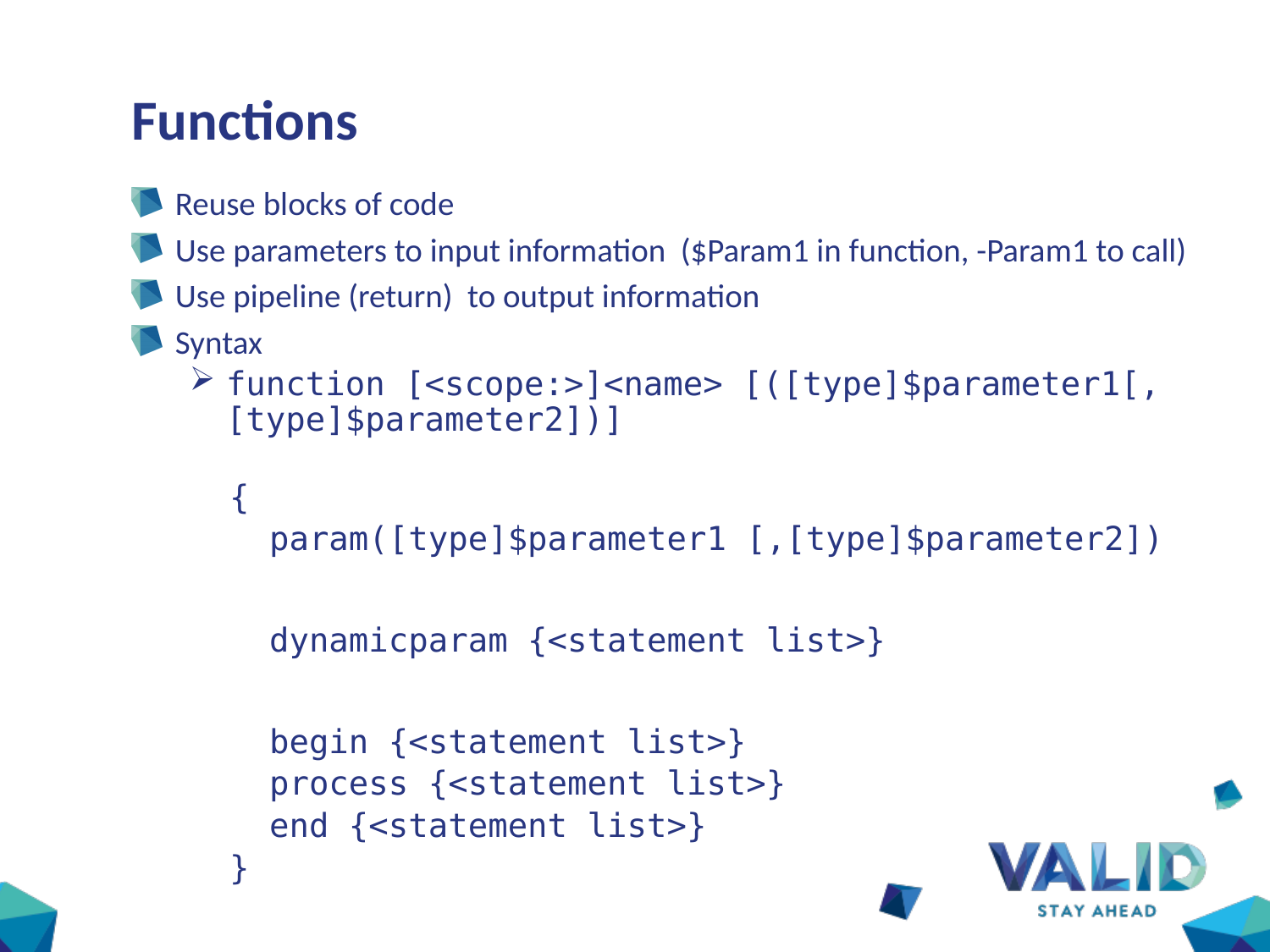

# Functions
Reuse blocks of code
Use parameters to input information  ($Param1 in function, -Param1 to call)
Use pipeline (return)  to output information
Syntax
function [<scope:>]<name> [([type]$parameter1[,[type]$parameter2])]
  {
    param([type]$parameter1 [,[type]$parameter2])

    dynamicparam {<statement list>}

    begin {<statement list>}
    process {<statement list>}
    end {<statement list>}
  }